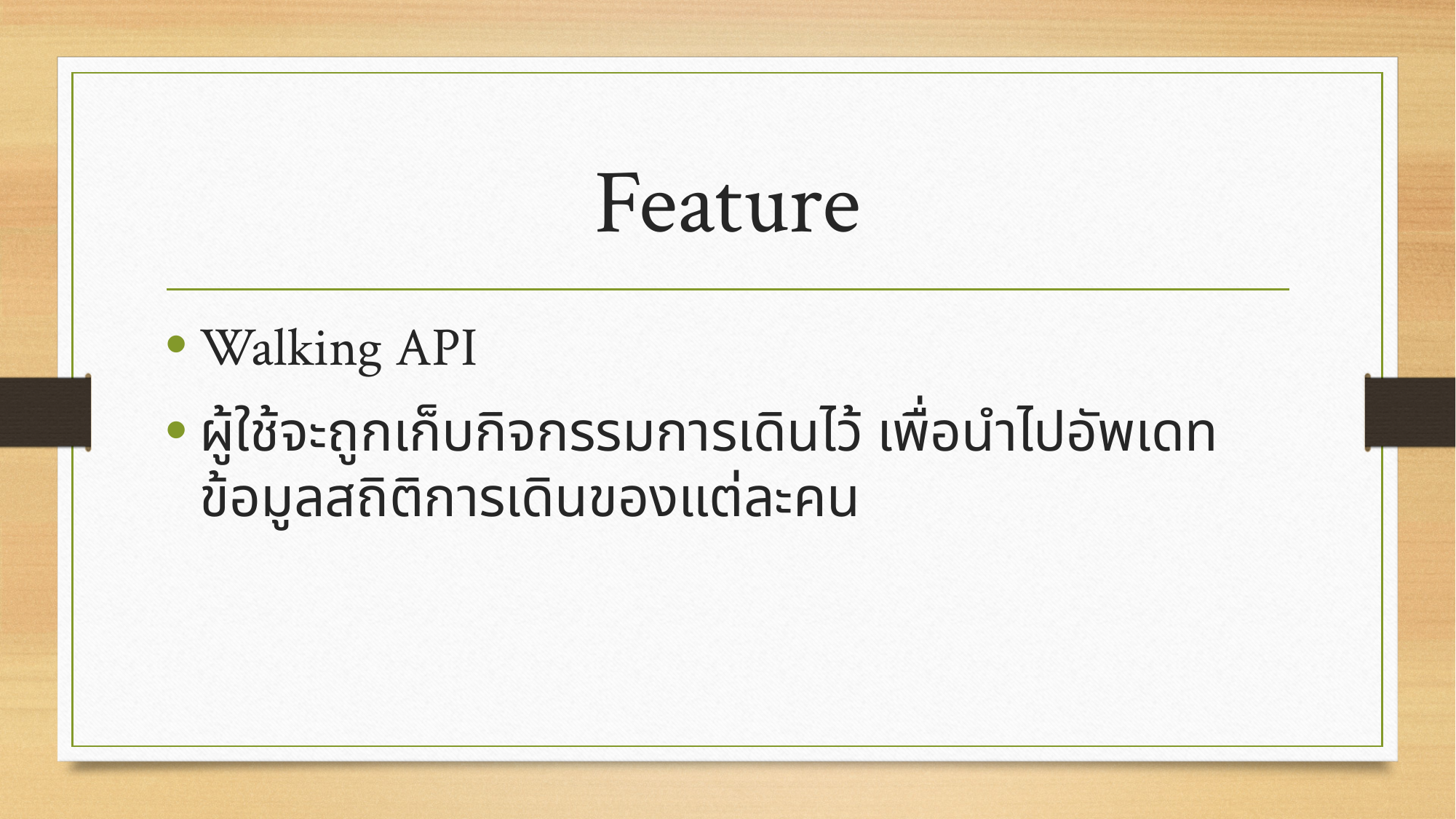

# Feature
Walking API
ผู้ใช้จะถูกเก็บกิจกรรมการเดินไว้ เพื่อนำไปอัพเดทข้อมูลสถิติการเดินของแต่ละคน